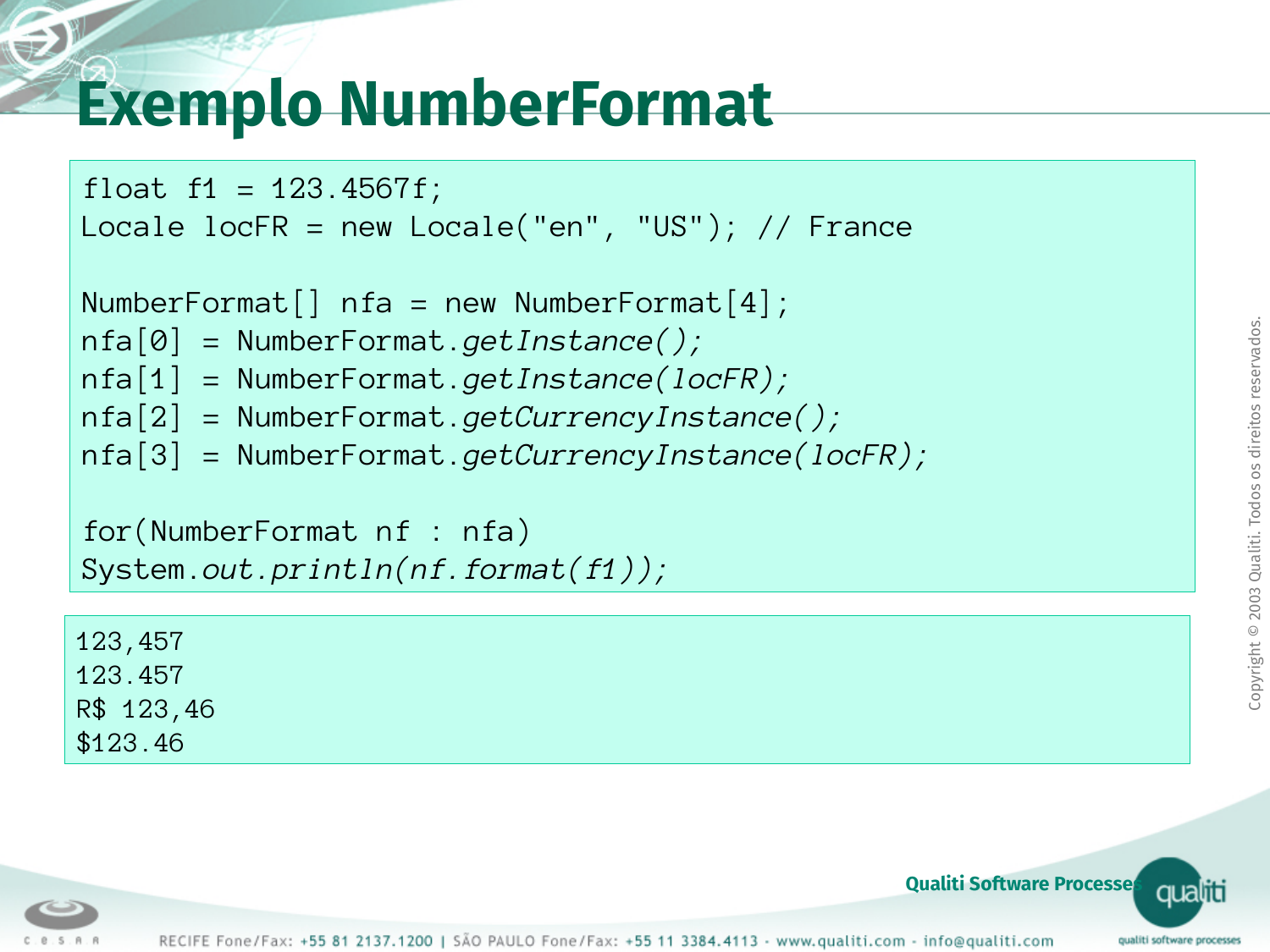

Exemplo NumberFormat
float f1 = 123.4567f;
Locale locFR = new Locale("en", "US"); // France

NumberFormat[] nfa = new NumberFormat[4];
nfa[0] = NumberFormat.getInstance();
nfa[1] = NumberFormat.getInstance(locFR);
nfa[2] = NumberFormat.getCurrencyInstance();
nfa[3] = NumberFormat.getCurrencyInstance(locFR);

for(NumberFormat nf : nfa)
System.out.println(nf.format(f1));

123,457
123.457
R$ 123,46
$123.46